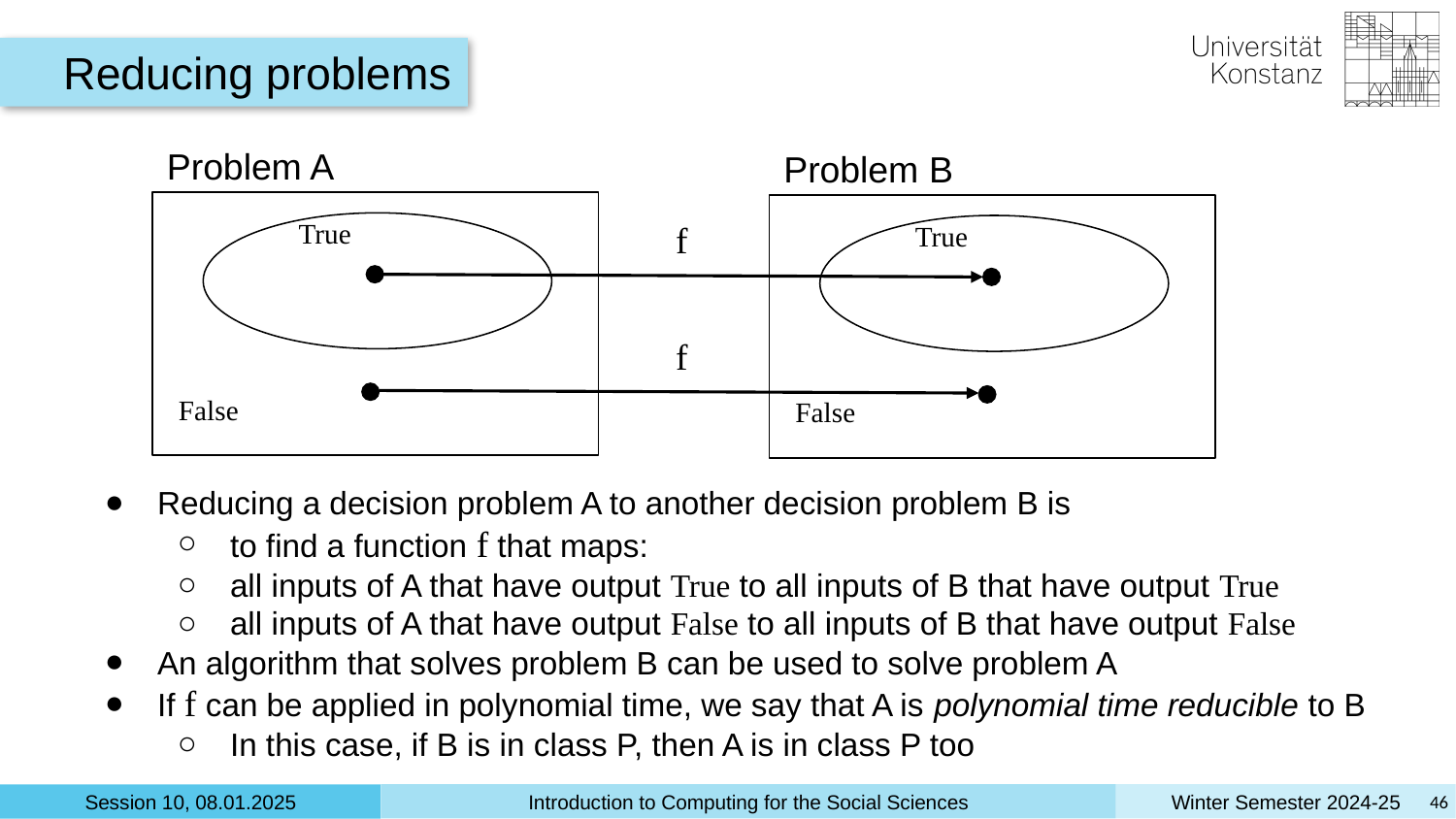

Reducing problems
Problem A
Problem B

True
f
True

f
False
False

Reducing a decision problem A to another decision problem B is
to find a function f that maps:
all inputs of A that have output True to all inputs of B that have output True
all inputs of A that have output False to all inputs of B that have output False
An algorithm that solves problem B can be used to solve problem A
If f can be applied in polynomial time, we say that A is polynomial time reducible to B
In this case, if B is in class P, then A is in class P too